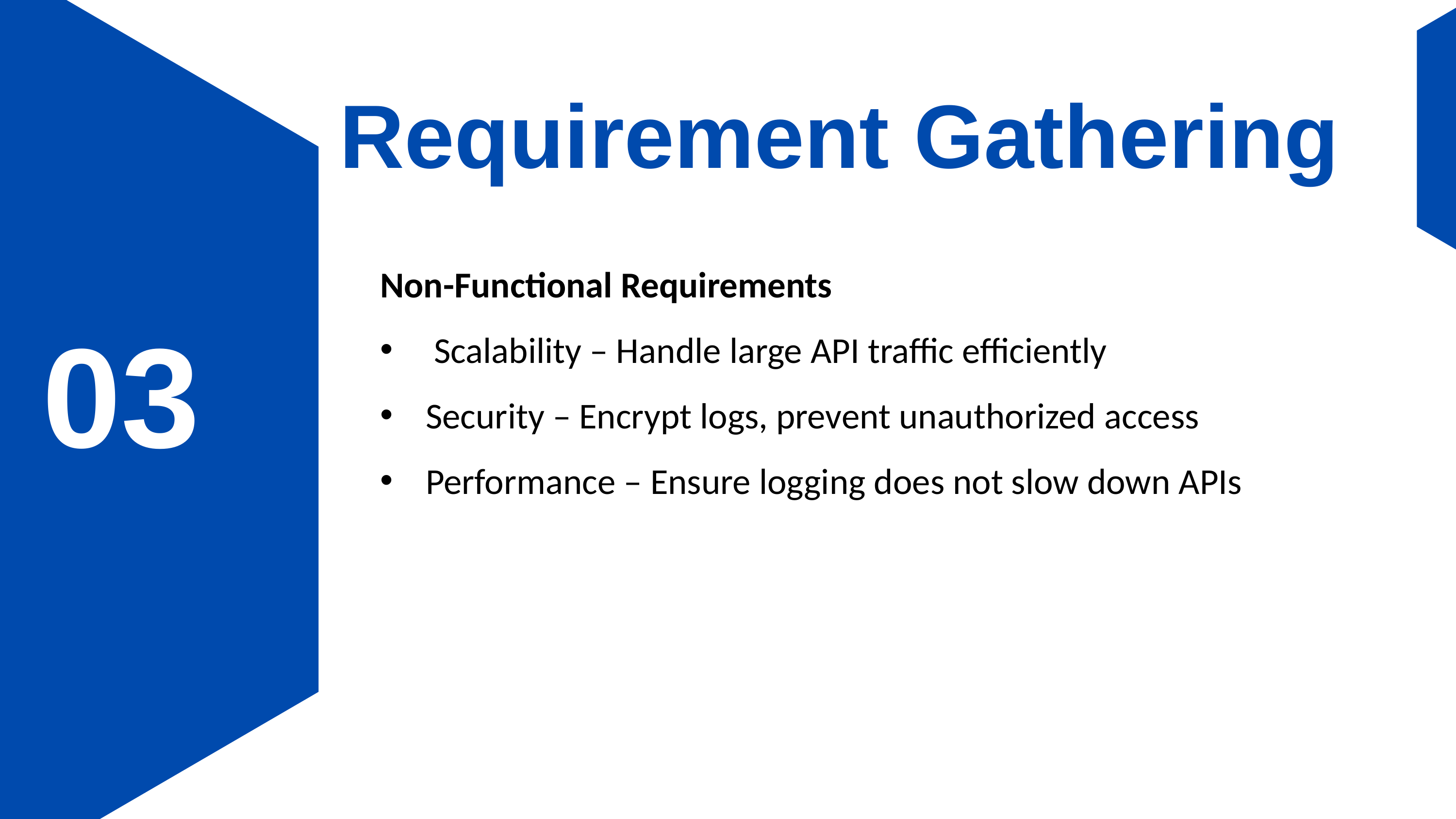

Requirement Gathering
Non-Functional Requirements
 Scalability – Handle large API traffic efficiently
Security – Encrypt logs, prevent unauthorized access
Performance – Ensure logging does not slow down APIs
03